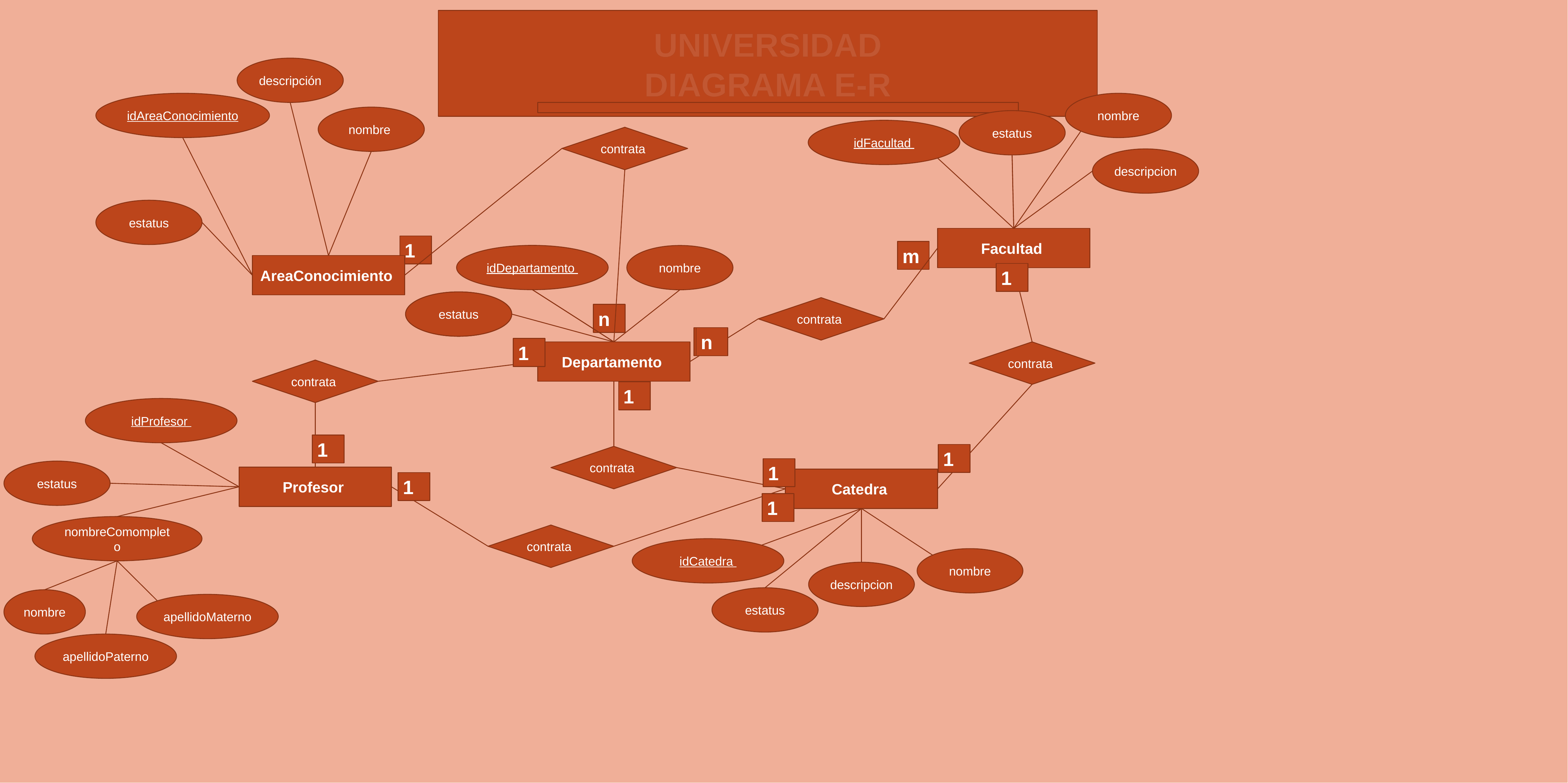

UNIVERSIDAD
DIAGRAMA E-R

descripción
nombre
idAreaConocimiento
nombre
estatus
idFacultad
contrata
descripcion
estatus
Facultad
1
m
idDepartamento
nombre
AreaConocimiento
1
estatus
estatus
estatus
contrata
n
n
n
1
Departamento
contrata
contrata
1
idProfesor
1
1
contrata
1
estatus
Profesor
Catedra
1
1
nombreComompleto
contrata
idCatedra
nombre
descripcion
estatus
nombre
apellidoMaterno
apellidoPaterno